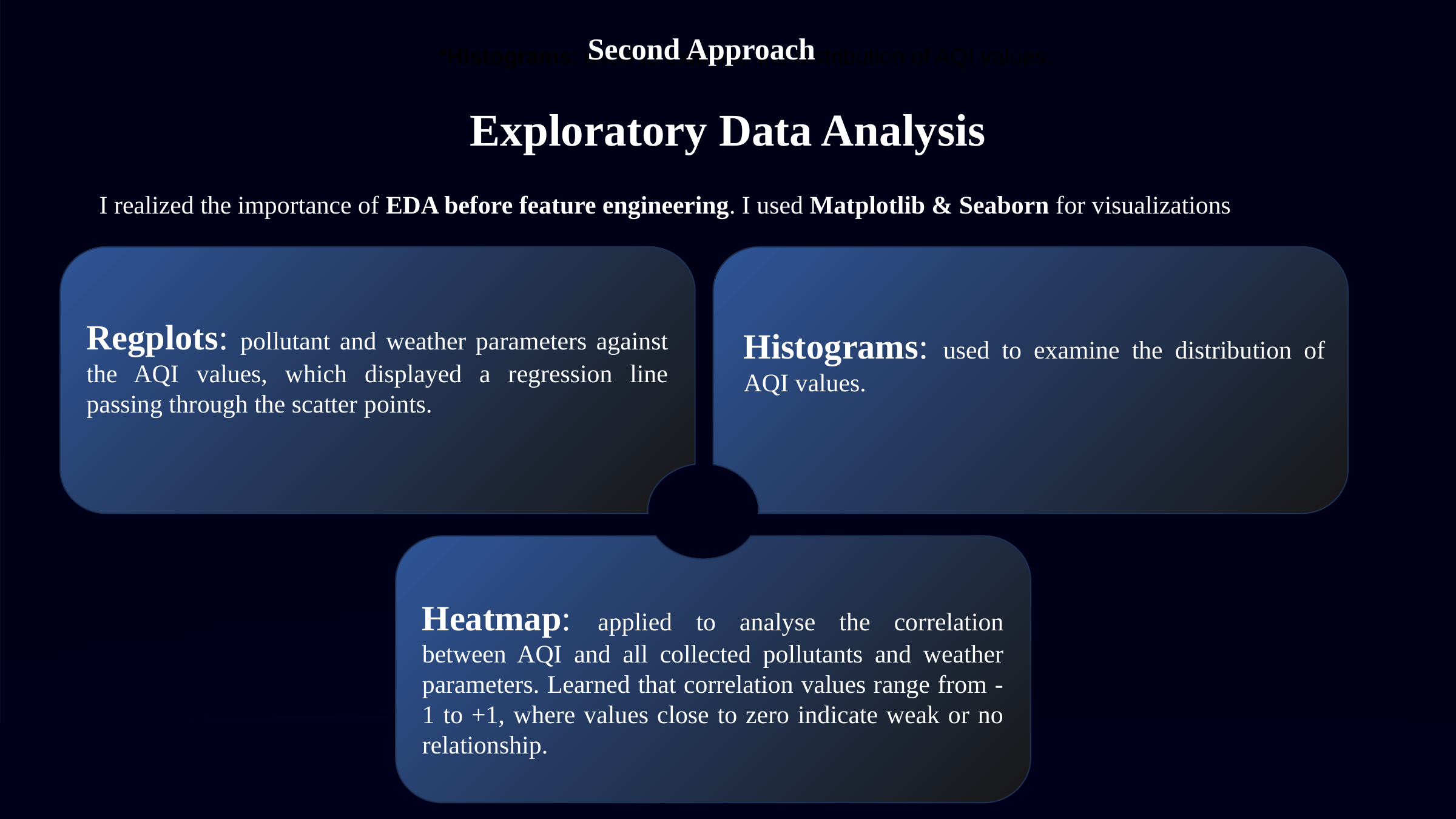

Second Approach
Histograms: used to examine the distribution of AQI values.

Exploratory Data Analysis
I realized the importance of EDA before feature engineering. I used Matplotlib & Seaborn for visualizations

Regplots: pollutant and weather parameters against the AQI values, which displayed a regression line passing through the scatter points.
Histograms: used to examine the distribution of AQI values.

Heatmap: applied to analyse the correlation between AQI and all collected pollutants and weather parameters. Learned that correlation values range from -1 to +1, where values close to zero indicate weak or no relationship.